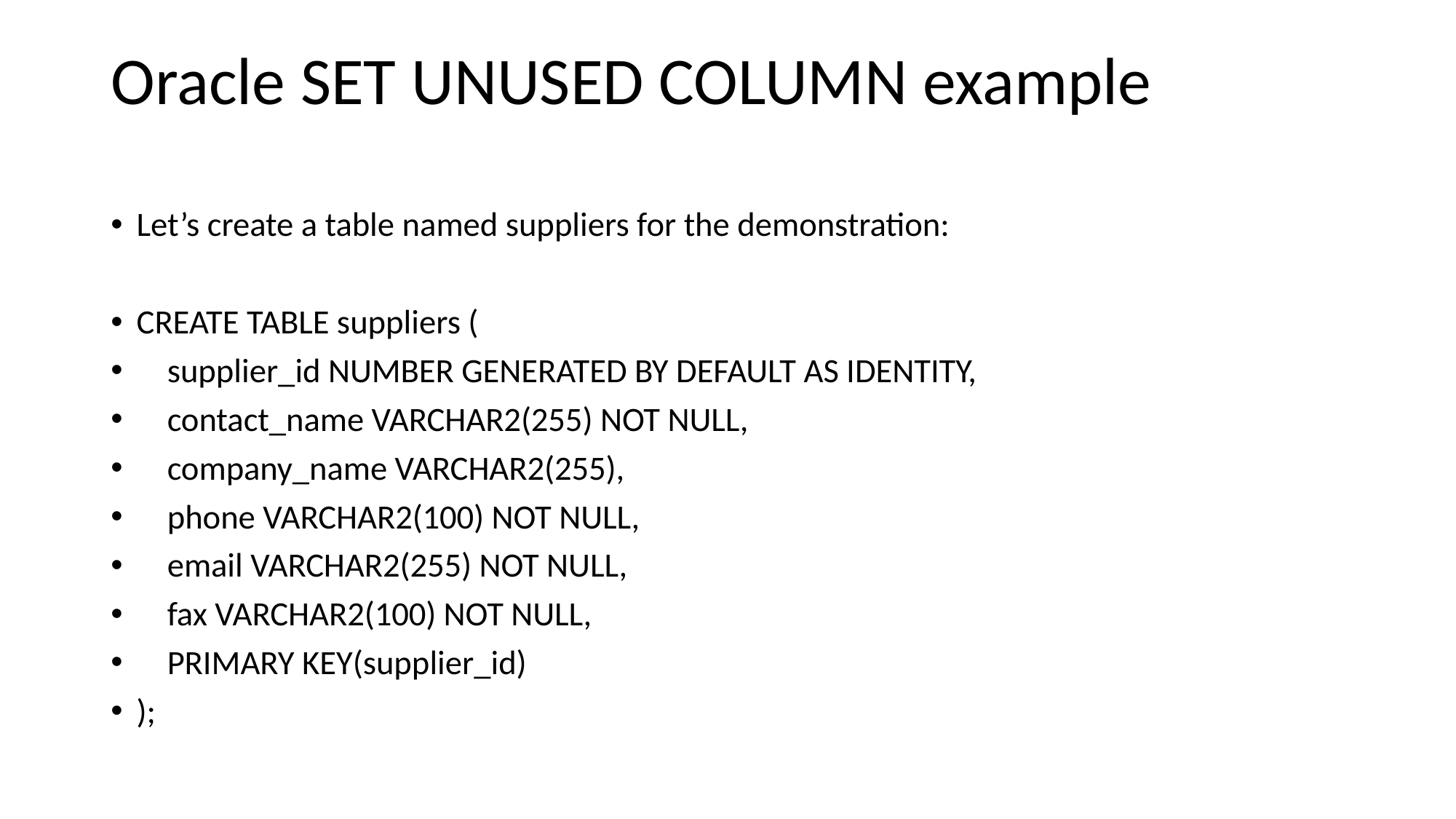

# Oracle SET UNUSED COLUMN example
Let’s create a table named suppliers for the demonstration:

CREATE TABLE suppliers (
    supplier_id NUMBER GENERATED BY DEFAULT AS IDENTITY,
    contact_name VARCHAR2(255) NOT NULL,
    company_name VARCHAR2(255),
    phone VARCHAR2(100) NOT NULL,
    email VARCHAR2(255) NOT NULL,
    fax VARCHAR2(100) NOT NULL,
    PRIMARY KEY(supplier_id)
);